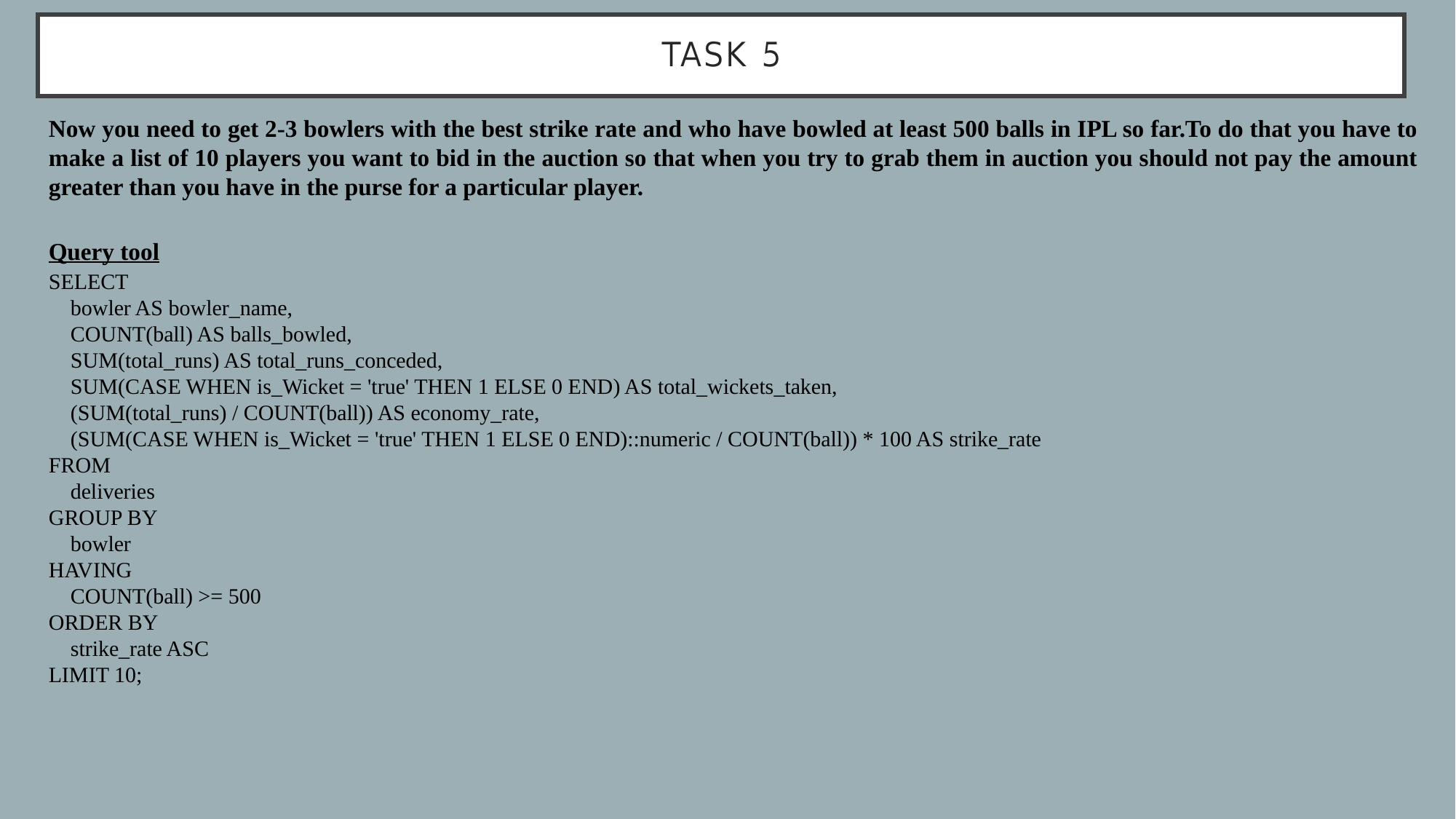

# Task 5
Now you need to get 2-3 bowlers with the best strike rate and who have bowled at least 500 balls in IPL so far.To do that you have to make a list of 10 players you want to bid in the auction so that when you try to grab them in auction you should not pay the amount greater than you have in the purse for a particular player.

Query tool
SELECT
    bowler AS bowler_name,
    COUNT(ball) AS balls_bowled,
    SUM(total_runs) AS total_runs_conceded,
    SUM(CASE WHEN is_Wicket = 'true' THEN 1 ELSE 0 END) AS total_wickets_taken,
    (SUM(total_runs) / COUNT(ball)) AS economy_rate,
    (SUM(CASE WHEN is_Wicket = 'true' THEN 1 ELSE 0 END)::numeric / COUNT(ball)) * 100 AS strike_rate
FROM
    deliveries
GROUP BY
    bowler
HAVING
    COUNT(ball) >= 500
ORDER BY
    strike_rate ASC
LIMIT 10;